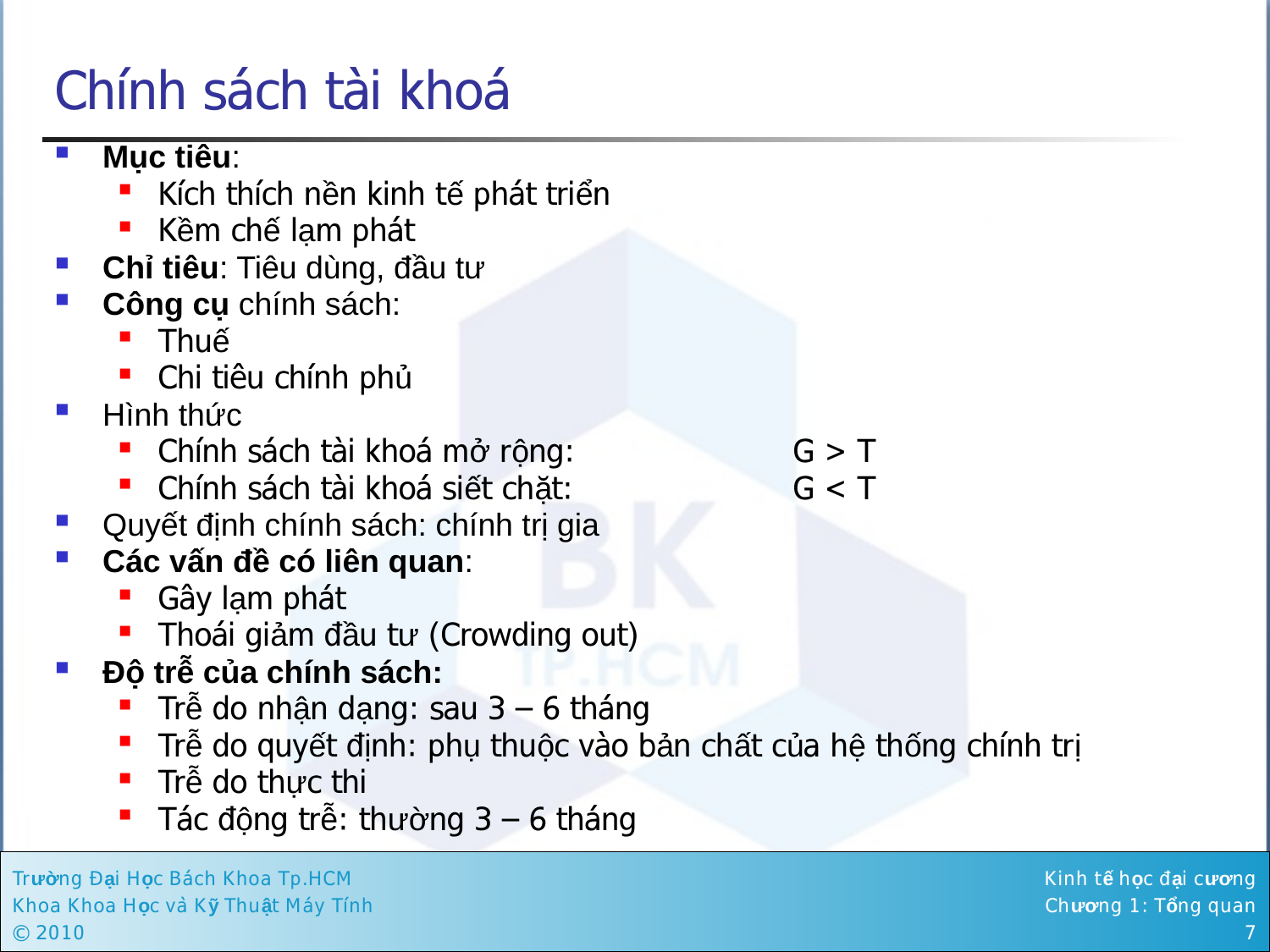

# Chính sách tài khoá
Mục tiêu:
Kích thích nền kinh tế phát triển
Kềm chế lạm phát
Chỉ tiêu: Tiêu dùng, đầu tư
Công cụ chính sách:
Thuế
Chi tiêu chính phủ
Hình thức
Chính sách tài khoá mở rộng:  		G > T
Chính sách tài khoá siết chặt:  		G < T
Quyết định chính sách: chính trị gia
Các vấn đề có liên quan:
Gây lạm phát
Thoái giảm đầu tư (Crowding out)
Độ trễ của chính sách:
Trễ do nhận dạng: sau 3 – 6 tháng
Trễ do quyết định: phụ thuộc vào bản chất của hệ thống chính trị
Trễ do thực thi
Tác động trễ: thường 3 – 6 tháng